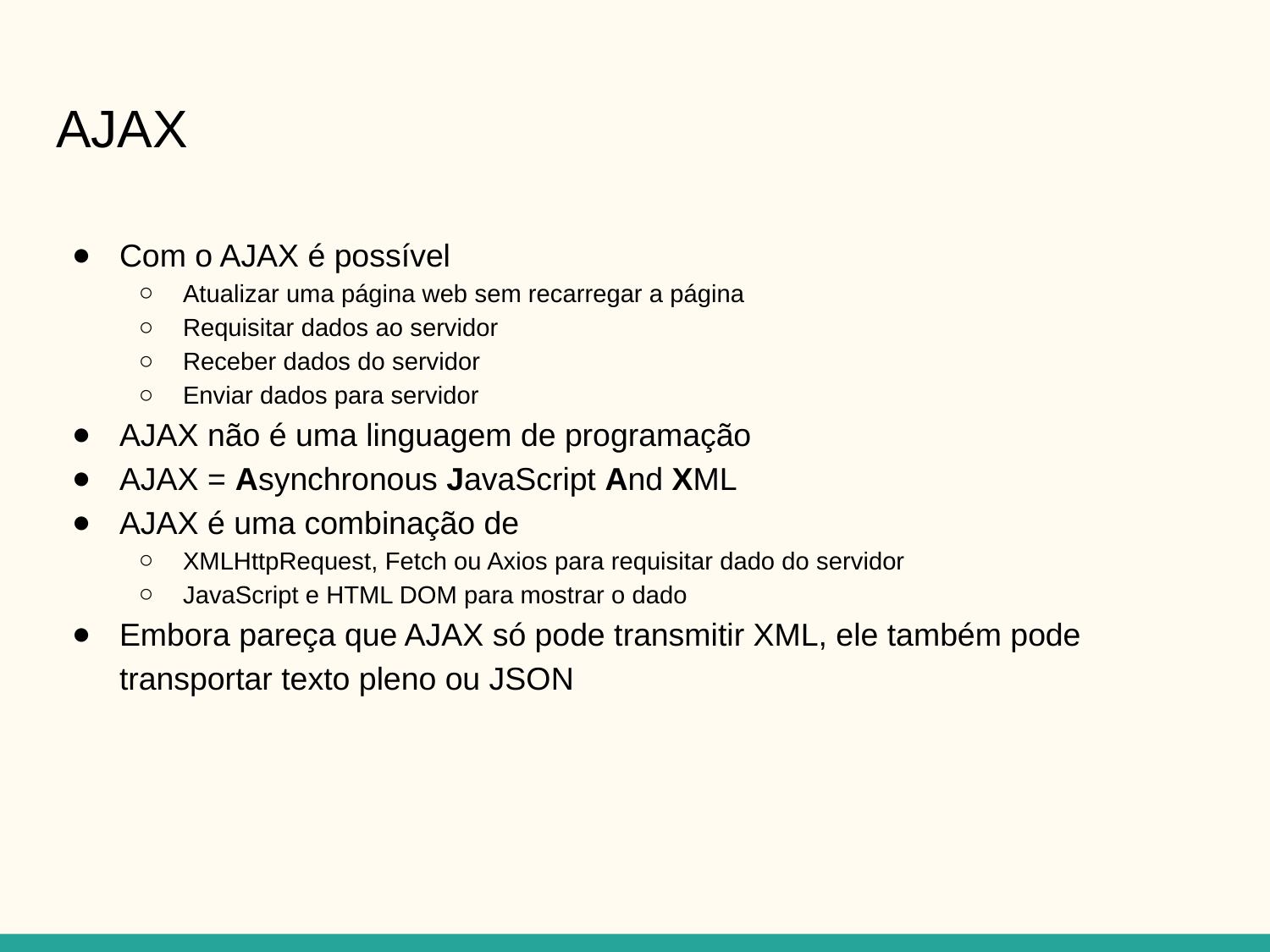

# AJAX
Com o AJAX é possível
Atualizar uma página web sem recarregar a página
Requisitar dados ao servidor
Receber dados do servidor
Enviar dados para servidor
AJAX não é uma linguagem de programação
AJAX = Asynchronous JavaScript And XML
AJAX é uma combinação de
XMLHttpRequest, Fetch ou Axios para requisitar dado do servidor
JavaScript e HTML DOM para mostrar o dado
Embora pareça que AJAX só pode transmitir XML, ele também pode transportar texto pleno ou JSON